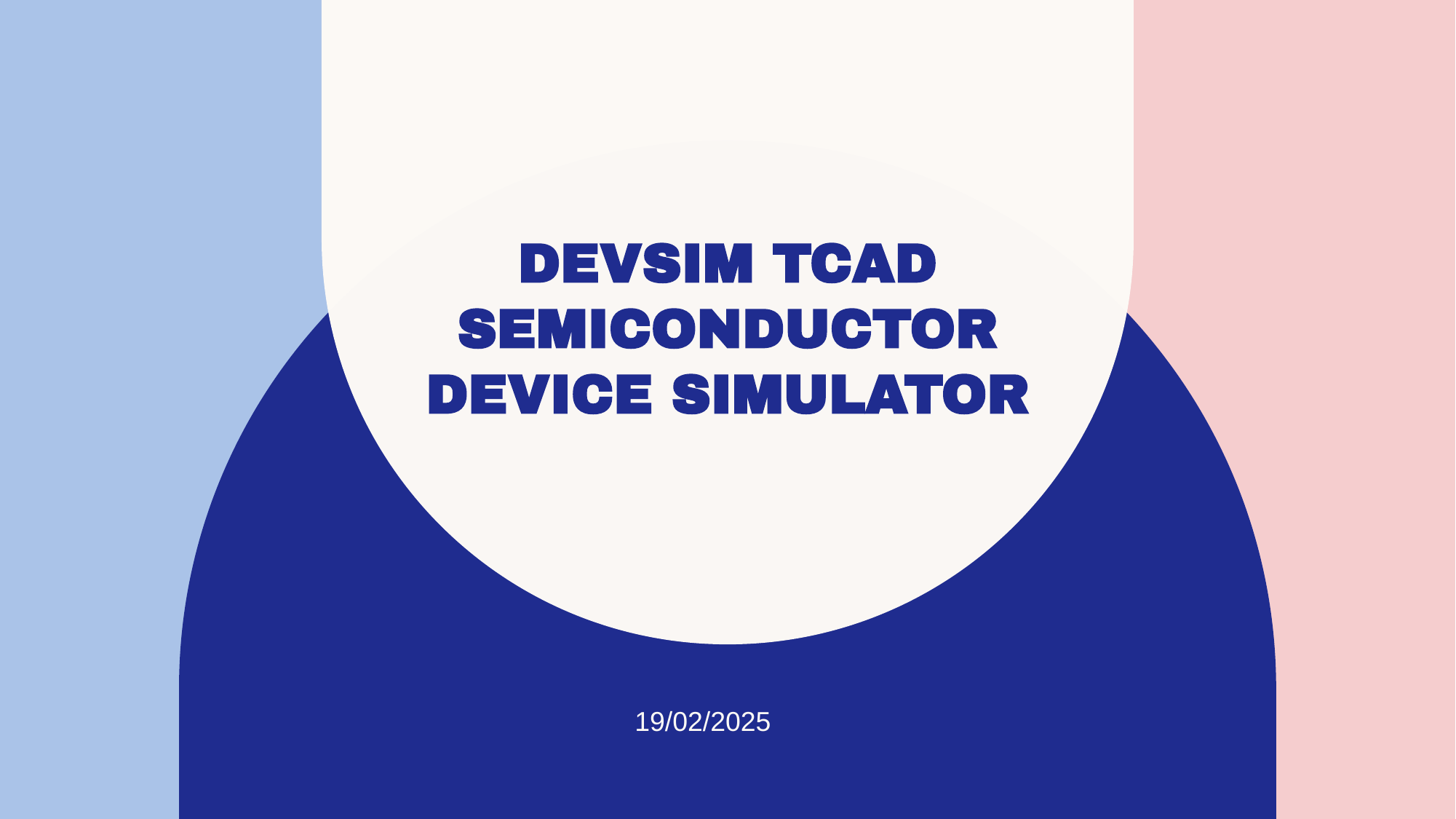

# DEVSIM TCAD Semiconductor device simulator
19/02/2025